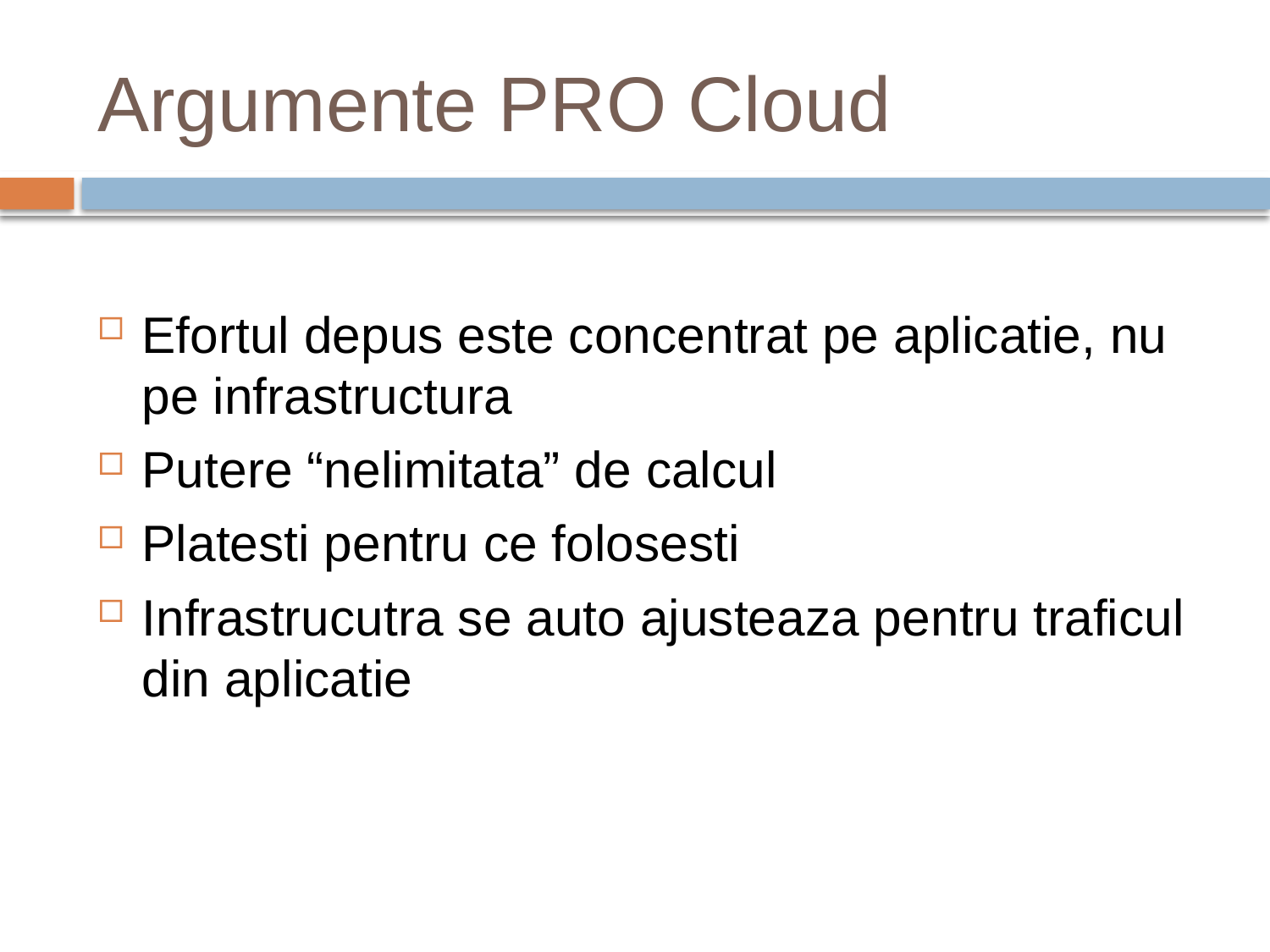

# Argumente PRO Cloud

Efortul depus este concentrat pe aplicatie, nu pe infrastructura
Putere “nelimitata” de calcul
Platesti pentru ce folosesti
Infrastrucutra se auto ajusteaza pentru traficul din aplicatie